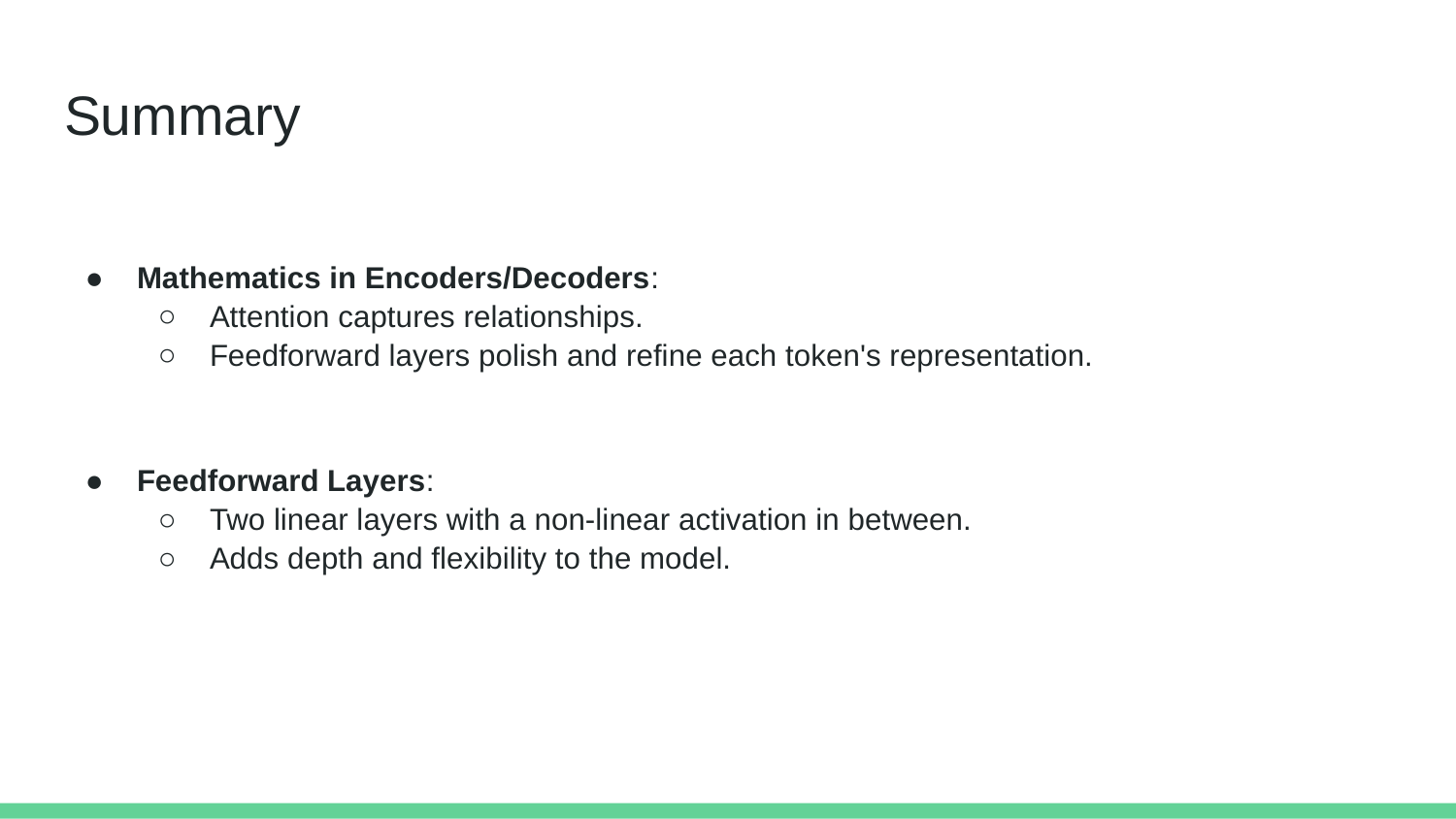

# Summary

Mathematics in Encoders/Decoders:
Attention captures relationships.
Feedforward layers polish and refine each token's representation.

Feedforward Layers:
Two linear layers with a non-linear activation in between.
Adds depth and flexibility to the model.